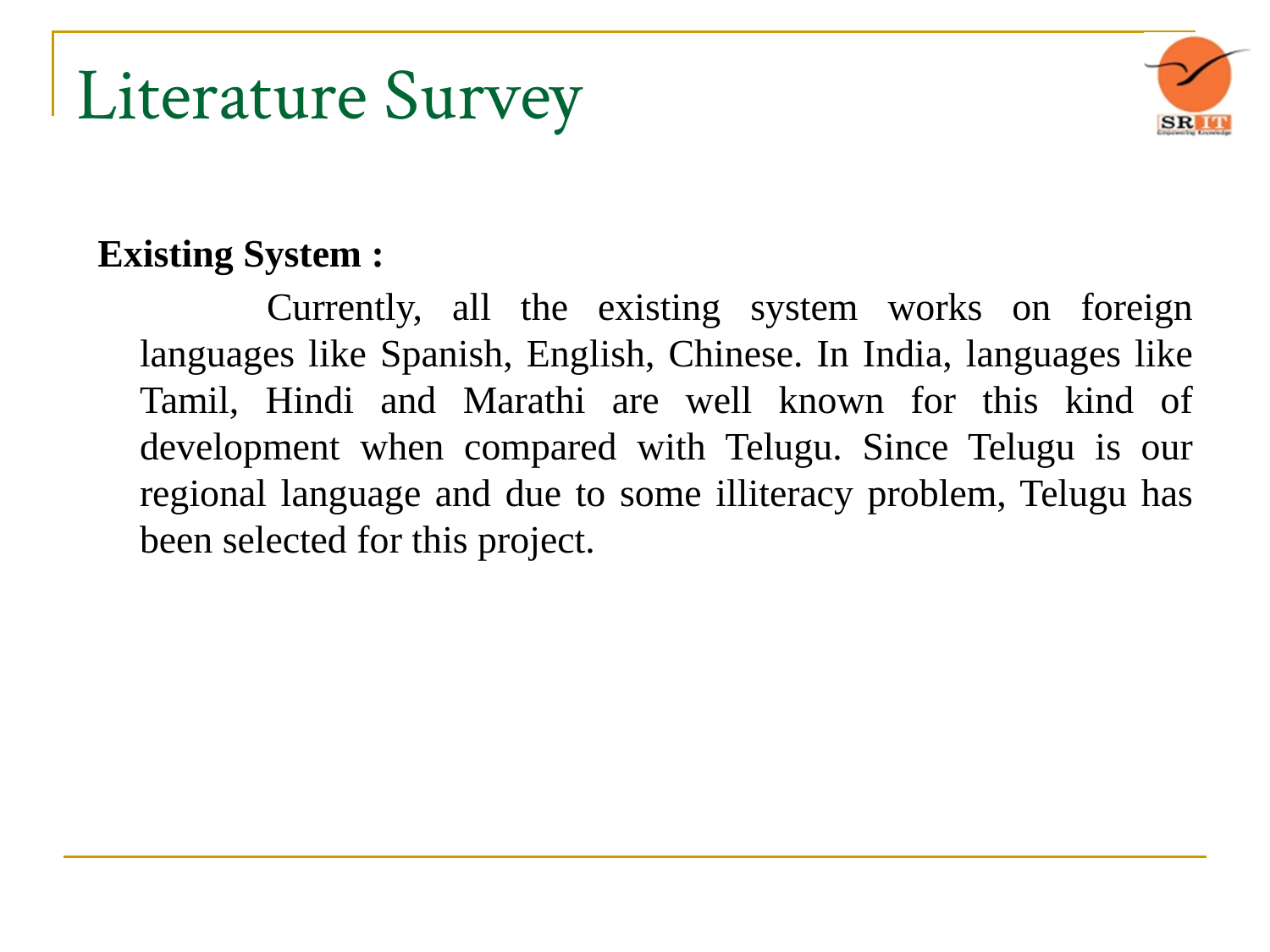

# Literature Survey
Existing System :
		Currently, all the existing system works on foreign languages like Spanish, English, Chinese. In India, languages like Tamil, Hindi and Marathi are well known for this kind of development when compared with Telugu. Since Telugu is our regional language and due to some illiteracy problem, Telugu has been selected for this project.